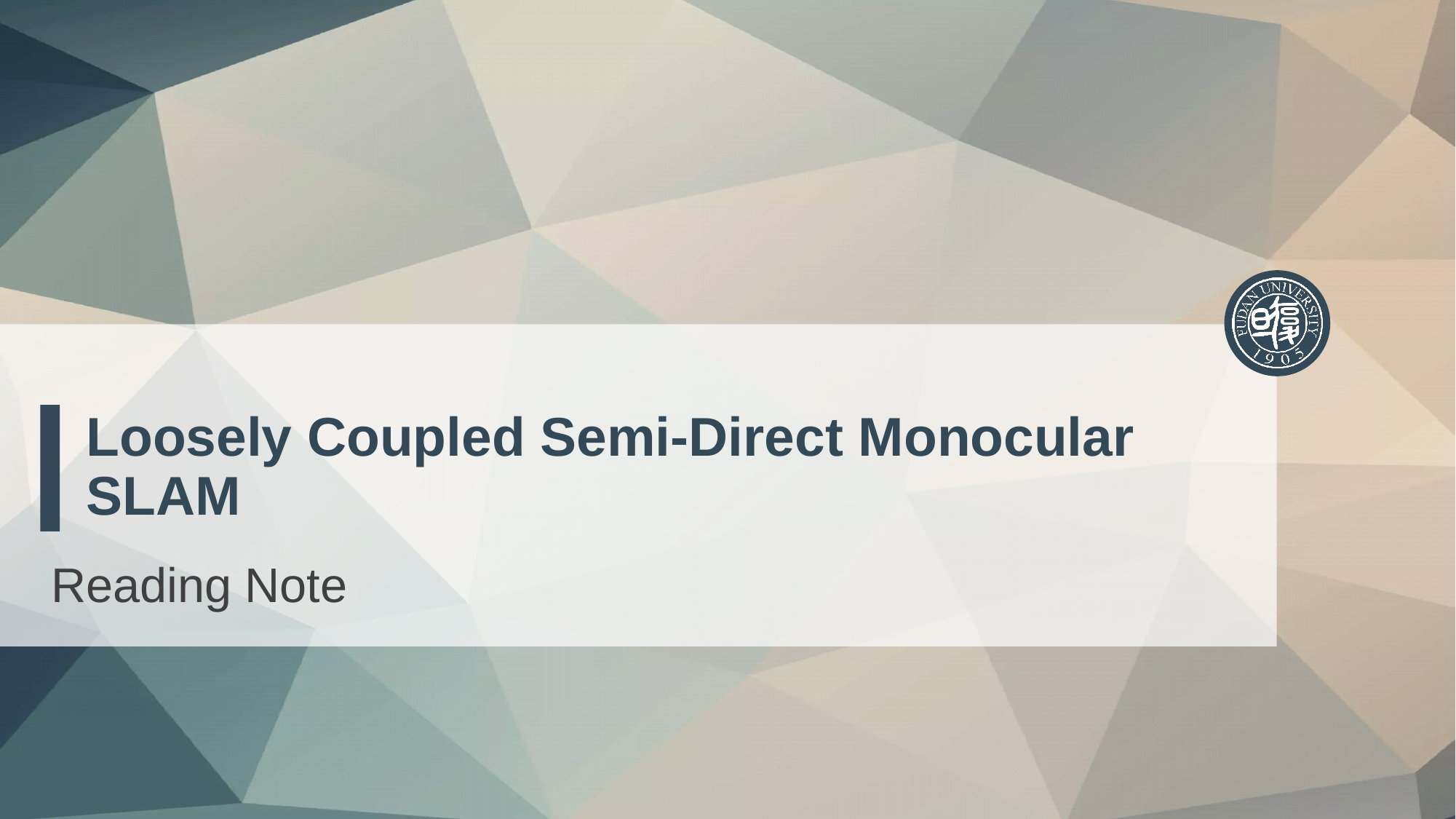

# Loosely Coupled Semi-Direct Monocular SLAM
Reading Note